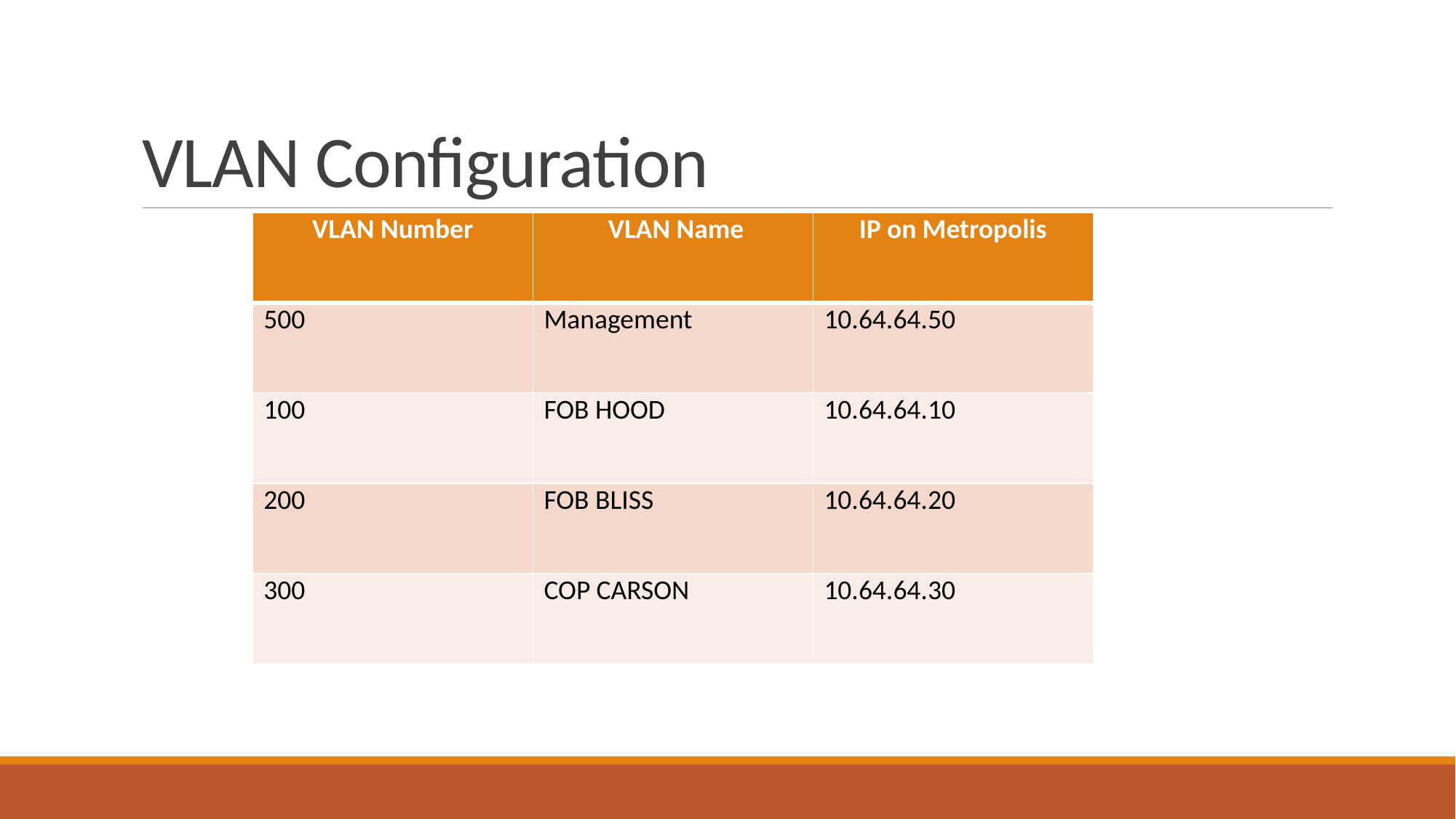

# VLAN Configuration
| VLAN Number | VLAN Name | IP on Metropolis |
| --- | --- | --- |
| 500 | Management | 10.64.64.50 |
| 100 | FOB HOOD | 10.64.64.10 |
| 200 | FOB BLISS | 10.64.64.20 |
| 300 | COP CARSON | 10.64.64.30 |